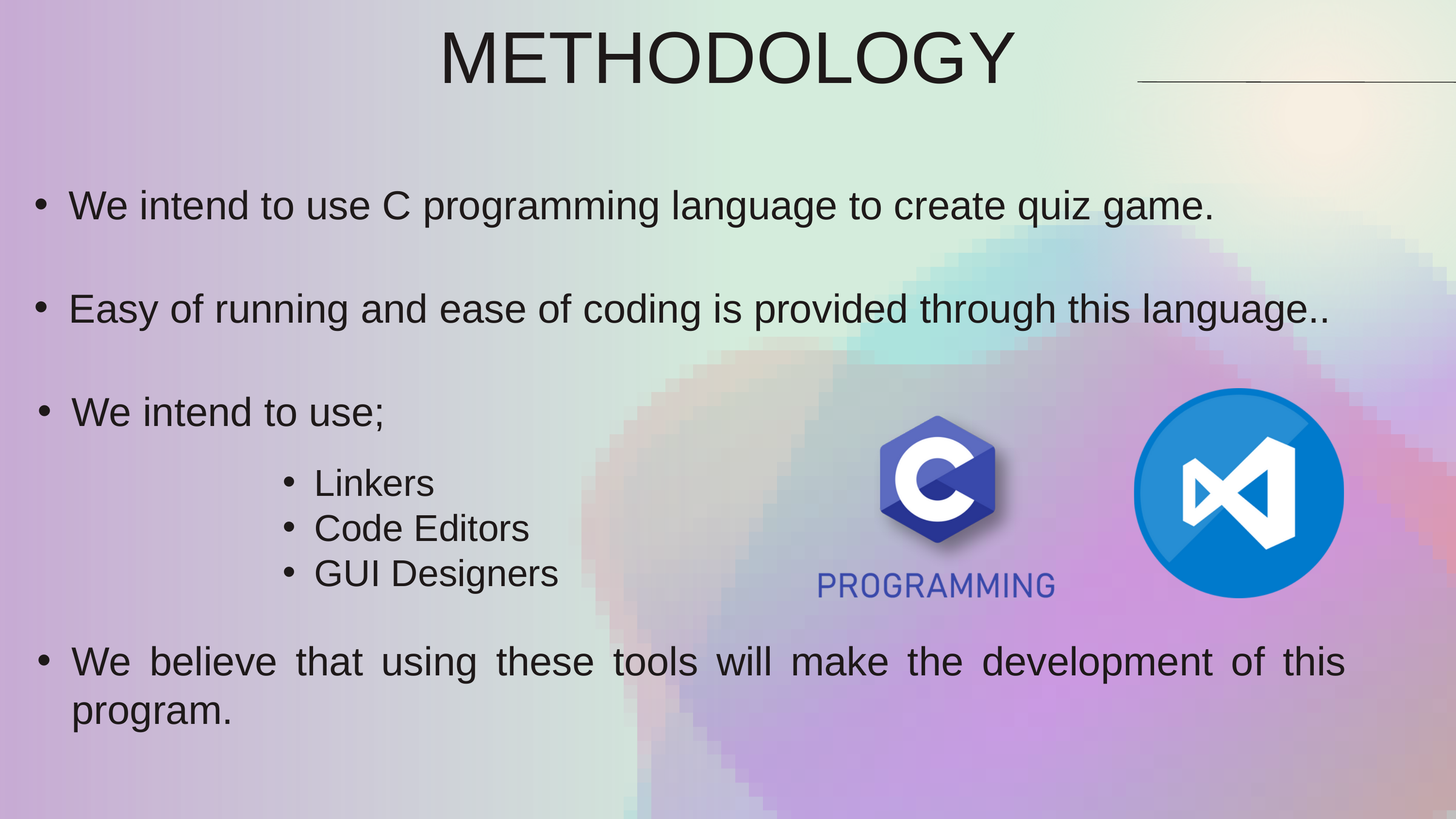

METHODOLOGY

We intend to use C programming language to create quiz game.

Easy of running and ease of coding is provided through this language..
We intend to use;

Linkers
Code Editors
GUI Designers
We believe that using these tools will make the development of this program.